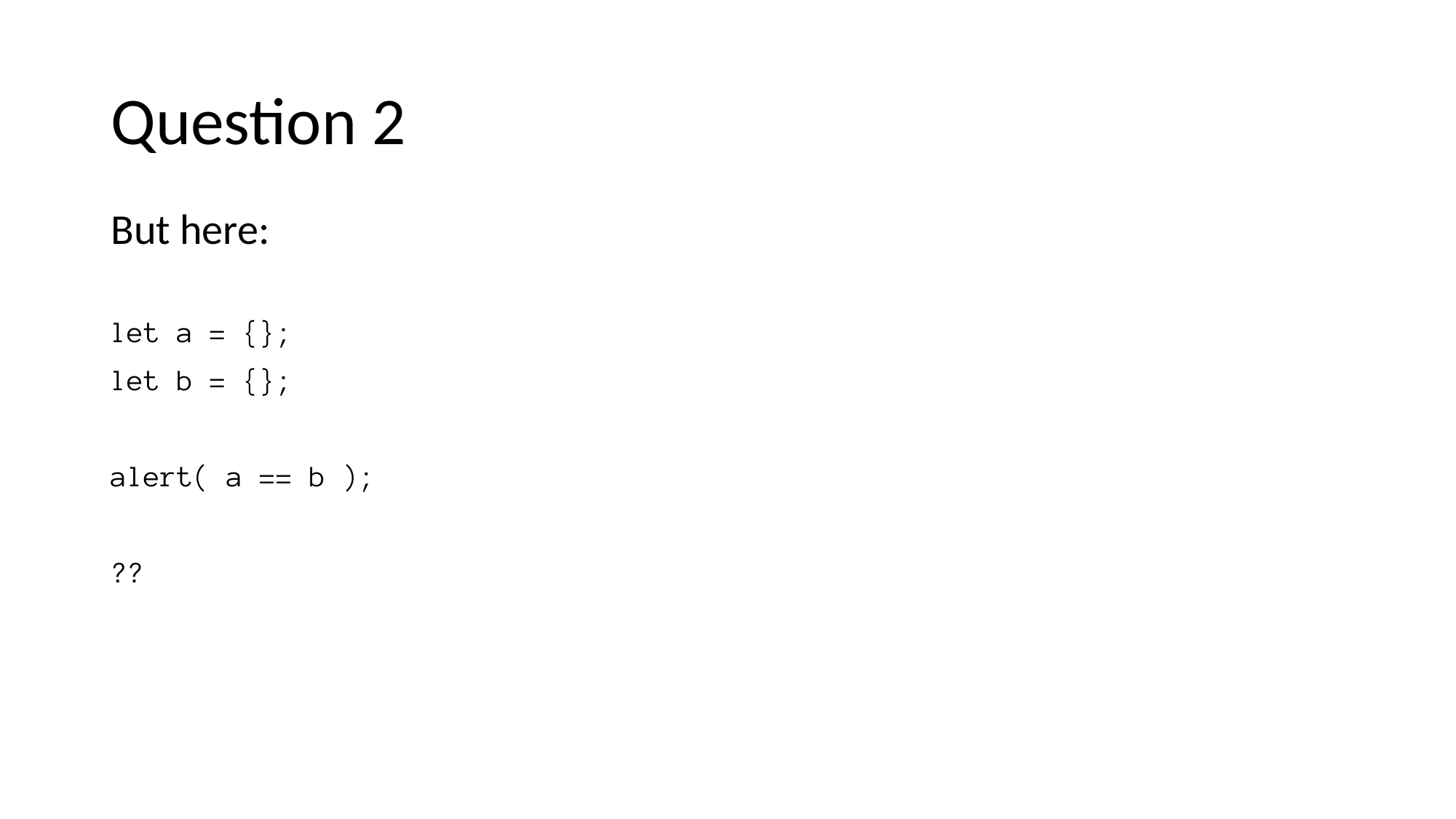

# Question 2
But here:

let a = {};
let b = {};

alert( a == b );

??